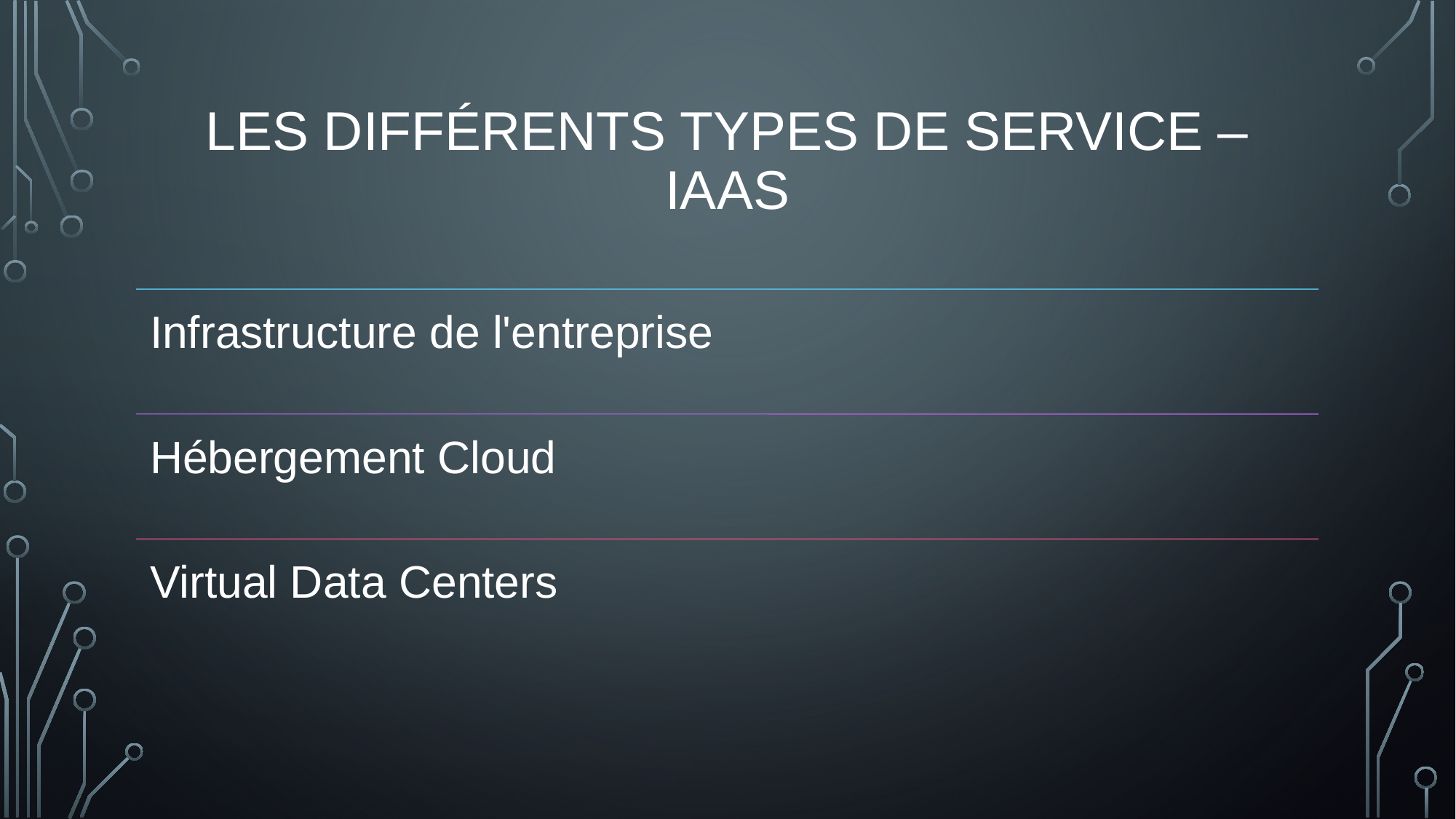

# Les différents types de service – Iaas
Infrastructure de l'entreprise
Hébergement Cloud
Virtual Data Centers